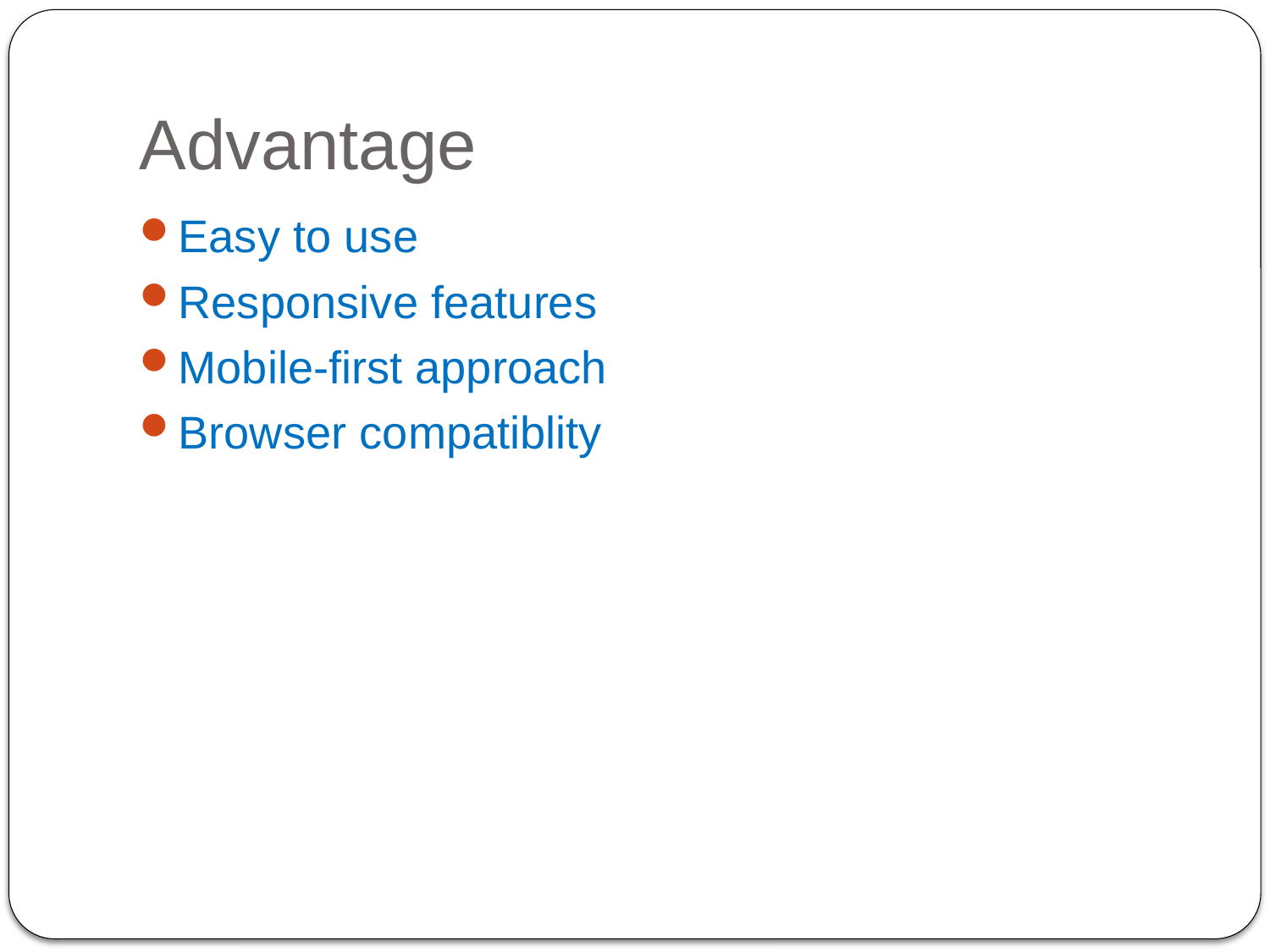

# Advantage
Easy to use
Responsive features
Mobile-first approach
Browser compatiblity